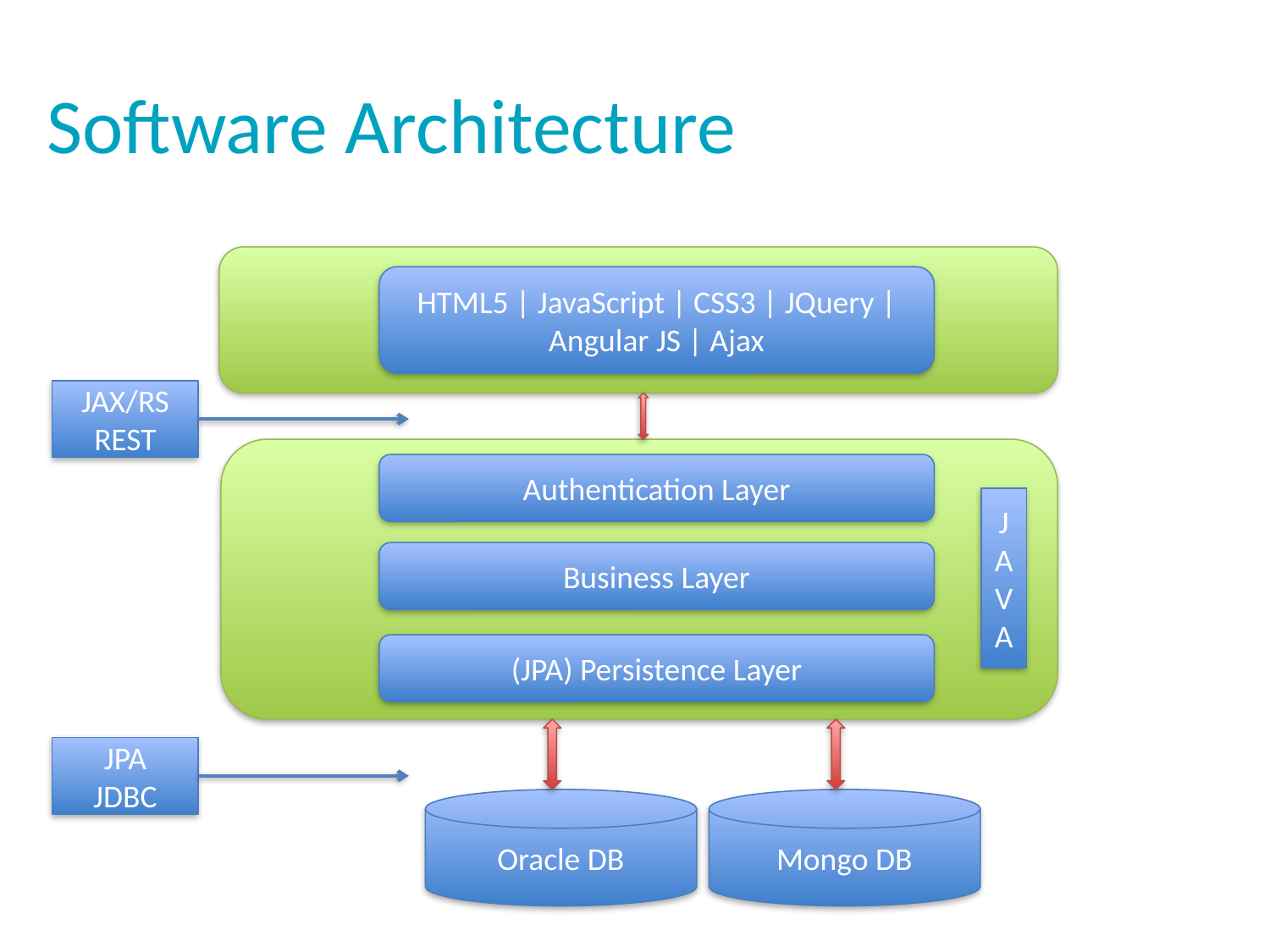

# Software Architecture

HTML5 | JavaScript | CSS3 | JQuery | Angular JS | Ajax
JAX/RS
REST

Authentication Layer
J A V A
Business Layer
(JPA) Persistence Layer

JPA
JDBC
Oracle DB
Mongo DB